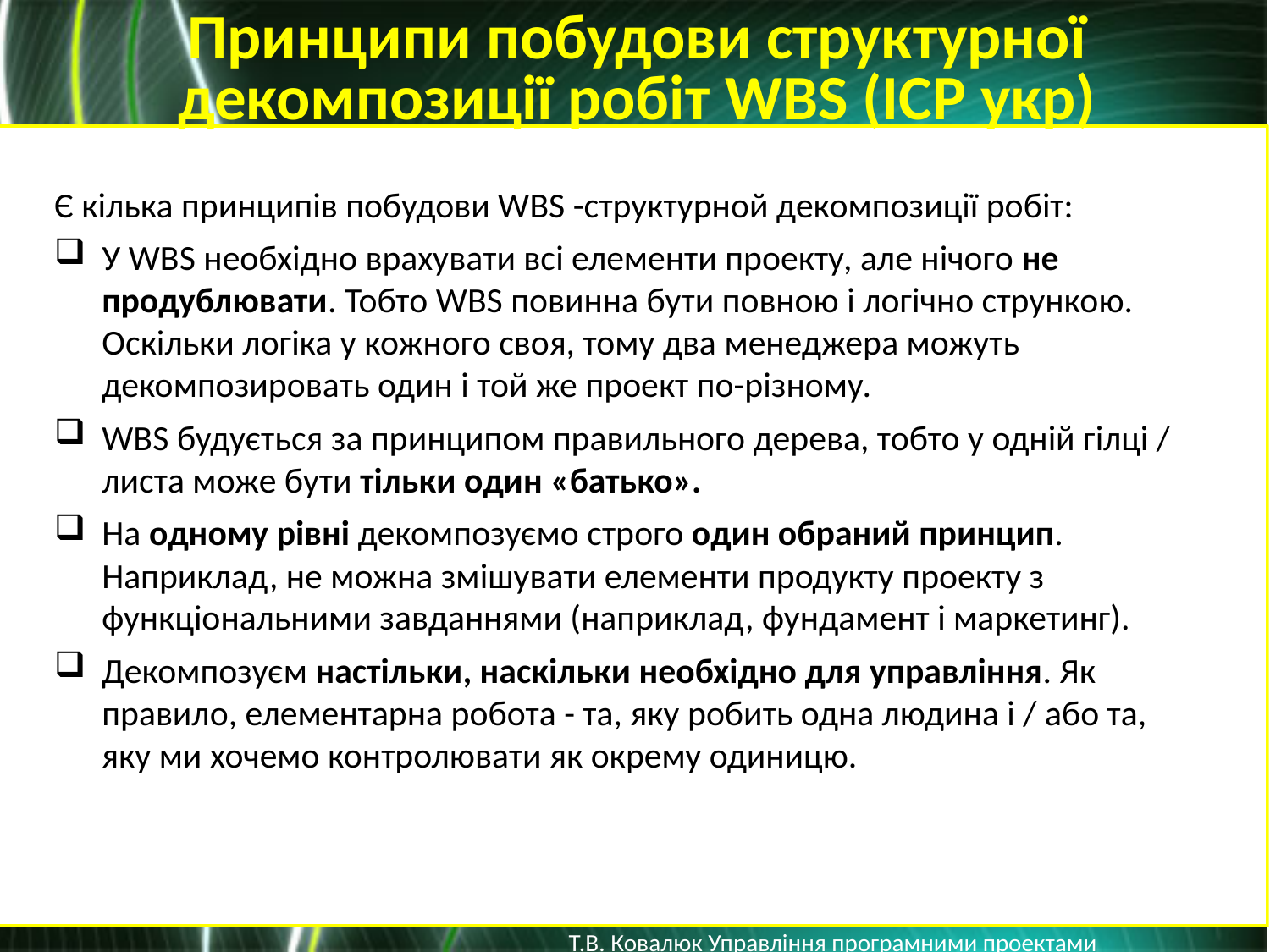

Принципи побудови структурної декомпозиції робіт WBS (ІСР укр)
Є кілька принципів побудови WBS -структурной декомпозиції робіт:
У WBS необхідно врахувати всі елементи проекту, але нічого не продублювати. Тобто WBS повинна бути повною і логічно стрункою. Оскільки логіка у кожного своя, тому два менеджера можуть декомпозировать один і той же проект по-різному.
WBS будується за принципом правильного дерева, тобто у одній гілці / листа може бути тільки один «батько».
На одному рівні декомпозуємо строго один обраний принцип. Наприклад, не можна змішувати елементи продукту проекту з функціональними завданнями (наприклад, фундамент і маркетинг).
Декомпозуєм настільки, наскільки необхідно для управління. Як правило, елементарна робота - та, яку робить одна людина і / або та, яку ми хочемо контролювати як окрему одиницю.